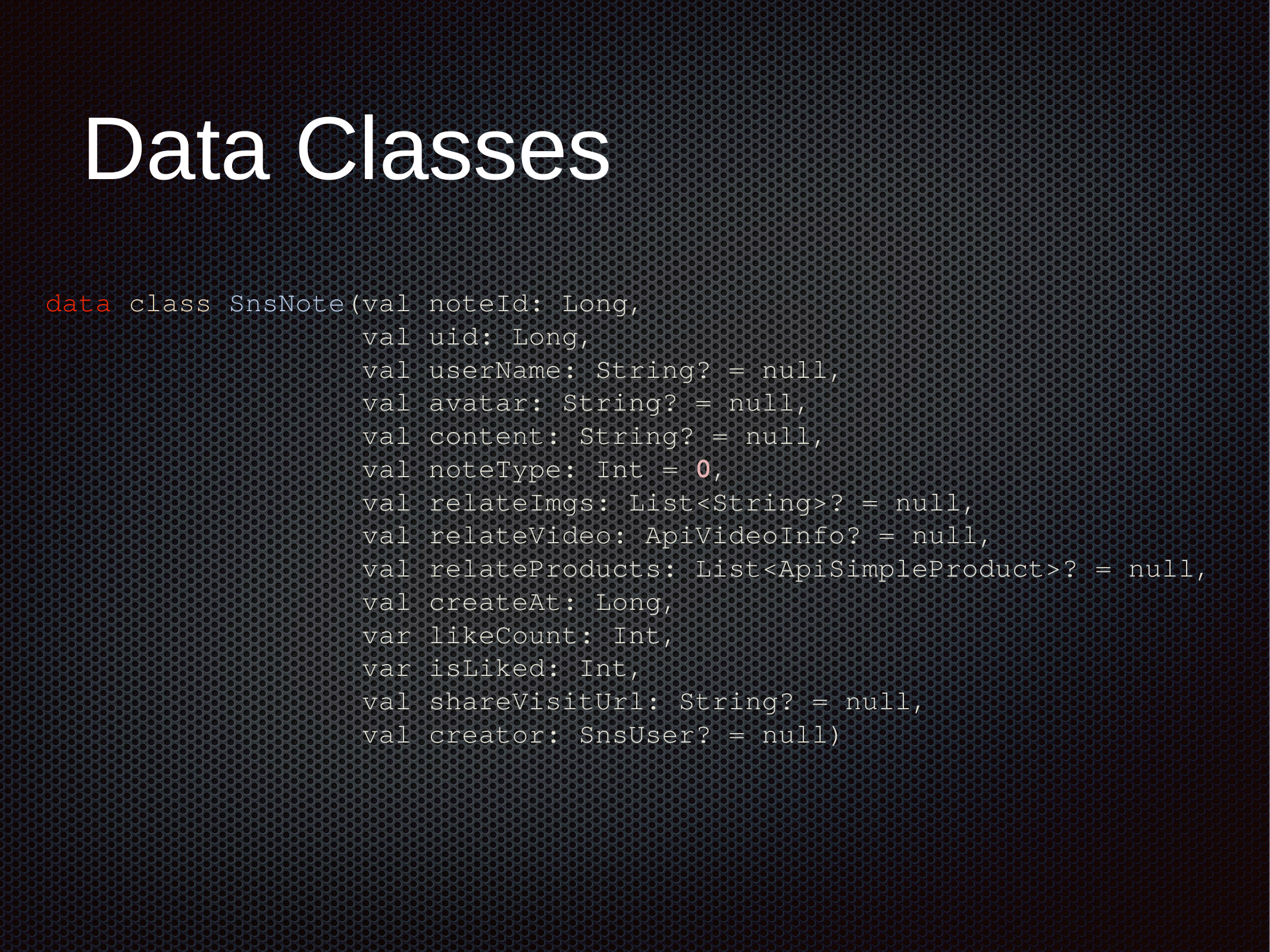

# Data Classes
data class SnsNote(val noteId: Long,
                   val uid: Long,
                   val userName: String? = null,
                   val avatar: String? = null,
                   val content: String? = null,
                   val noteType: Int = 0,
                   val relateImgs: List<String>? = null,
                   val relateVideo: ApiVideoInfo? = null,
                   val relateProducts: List<ApiSimpleProduct>? = null,
                   val createAt: Long,
                   var likeCount: Int,
                   var isLiked: Int,
                   val shareVisitUrl: String? = null,
                   val creator: SnsUser? = null)